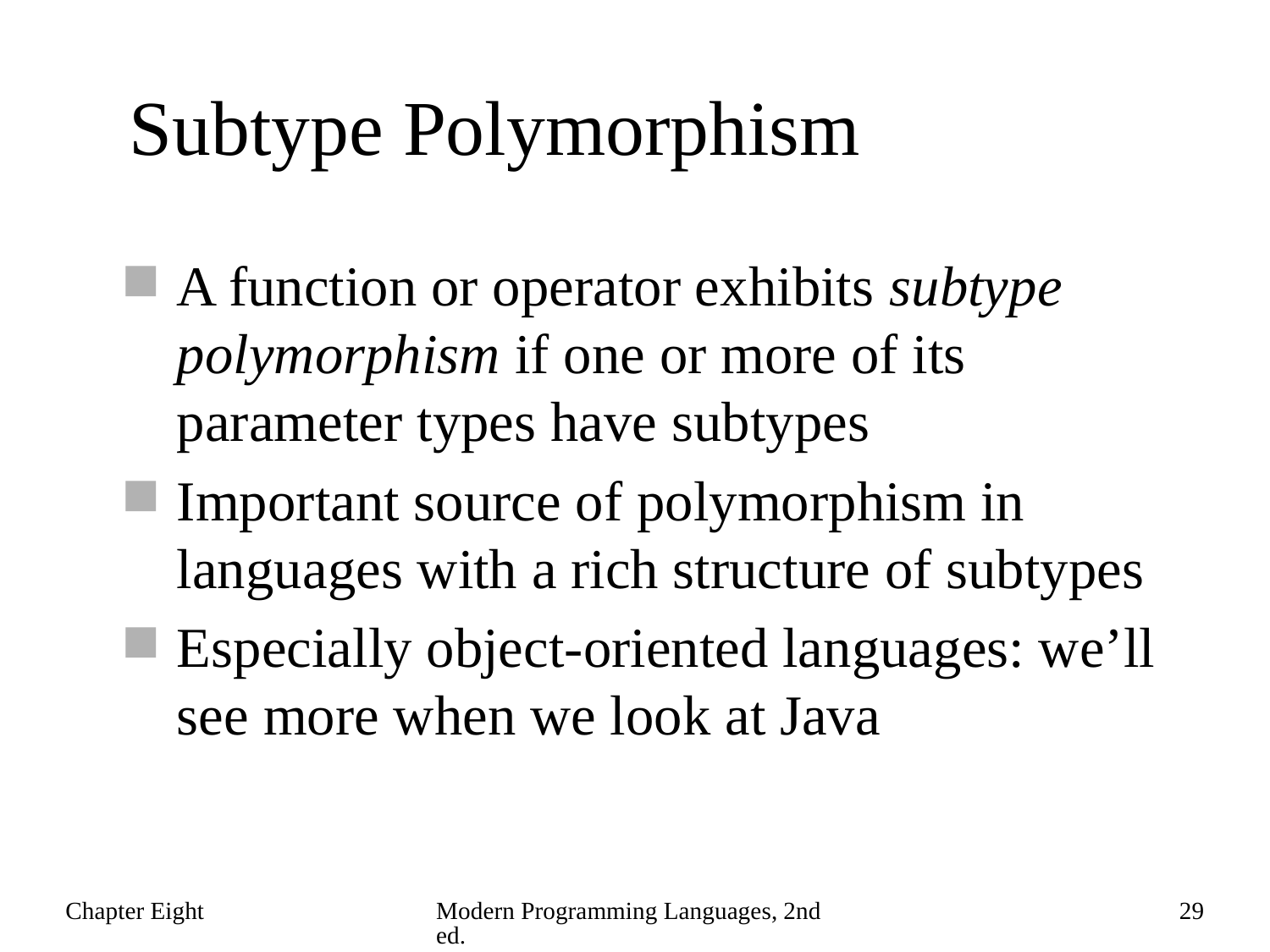

# Subtype Polymorphism
A function or operator exhibits subtype polymorphism if one or more of its parameter types have subtypes
Important source of polymorphism in languages with a rich structure of subtypes
Especially object-oriented languages: we’ll see more when we look at Java
Chapter Eight
Modern Programming Languages, 2nd ed.
29